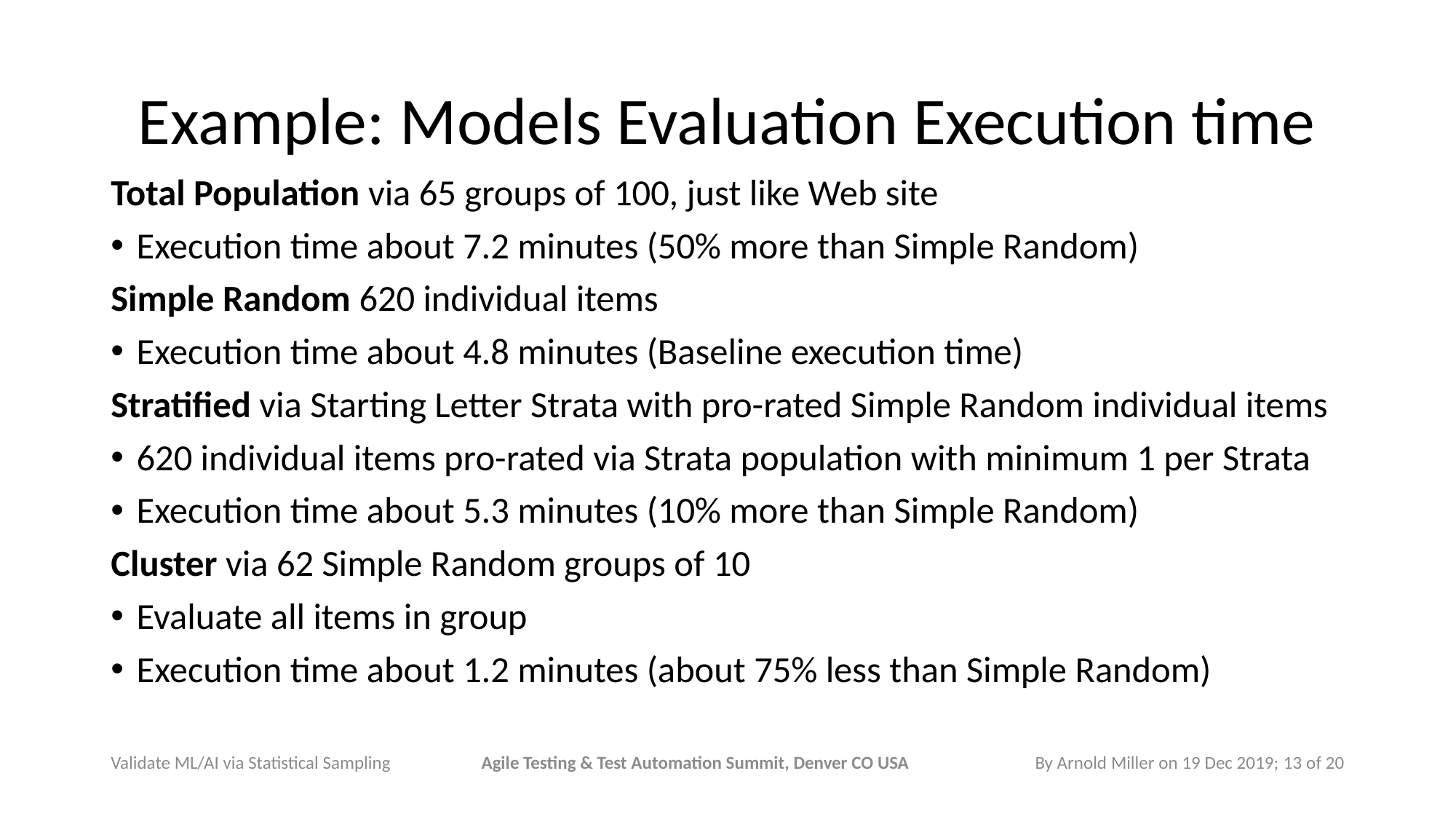

# Example: Models Evaluation Execution time
Total Population via 65 groups of 100, just like Web site
Execution time about 7.2 minutes (50% more than Simple Random)
Simple Random 620 individual items
Execution time about 4.8 minutes (Baseline execution time)
Stratified via Starting Letter Strata with pro-rated Simple Random individual items
620 individual items pro-rated via Strata population with minimum 1 per Strata
Execution time about 5.3 minutes (10% more than Simple Random)
Cluster via 62 Simple Random groups of 10
Evaluate all items in group
Execution time about 1.2 minutes (about 75% less than Simple Random)

By Arnold Miller on 19 Dec 2019; 13 of 20
Agile Testing & Test Automation Summit, Denver CO USA
Validate ML/AI via Statistical Sampling